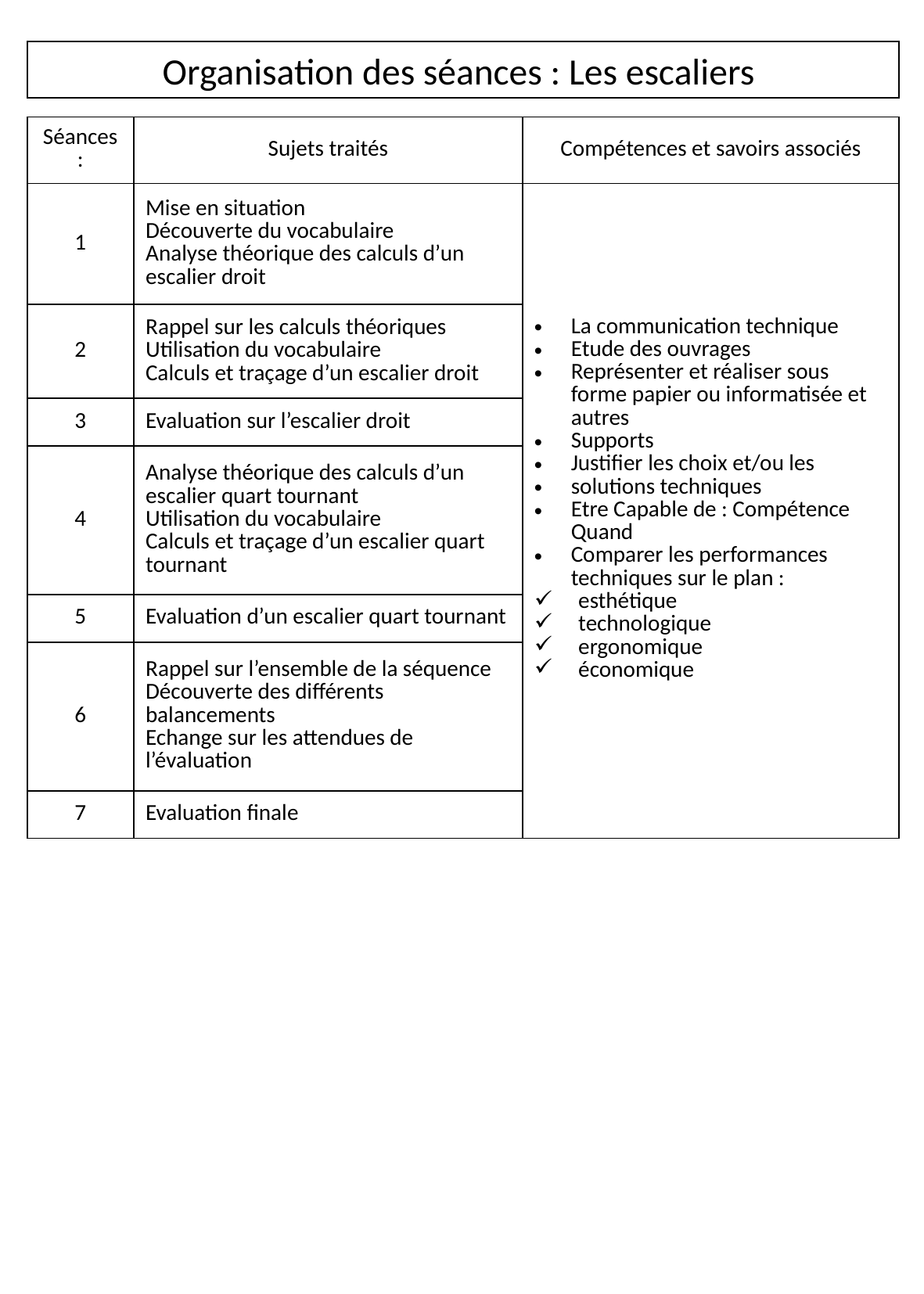

Organisation des séances : Les escaliers
| Séances : | Sujets traités | Compétences et savoirs associés |
| --- | --- | --- |
| 1 | Mise en situation Découverte du vocabulaire Analyse théorique des calculs d’un escalier droit | La communication technique Etude des ouvrages Représenter et réaliser sous forme papier ou informatisée et autres Supports Justifier les choix et/ou les solutions techniques Etre Capable de : Compétence Quand Comparer les performances techniques sur le plan : esthétique technologique ergonomique économique |
| 2 | Rappel sur les calculs théoriques Utilisation du vocabulaire Calculs et traçage d’un escalier droit |  |
| 3 | Evaluation sur l’escalier droit |  |
| 4 | Analyse théorique des calculs d’un escalier quart tournant Utilisation du vocabulaire Calculs et traçage d’un escalier quart tournant |  |
| 5 | Evaluation d’un escalier quart tournant |  |
| 6 | Rappel sur l’ensemble de la séquence Découverte des différents balancements Echange sur les attendues de l’évaluation |  |
| 7 | Evaluation finale |  |